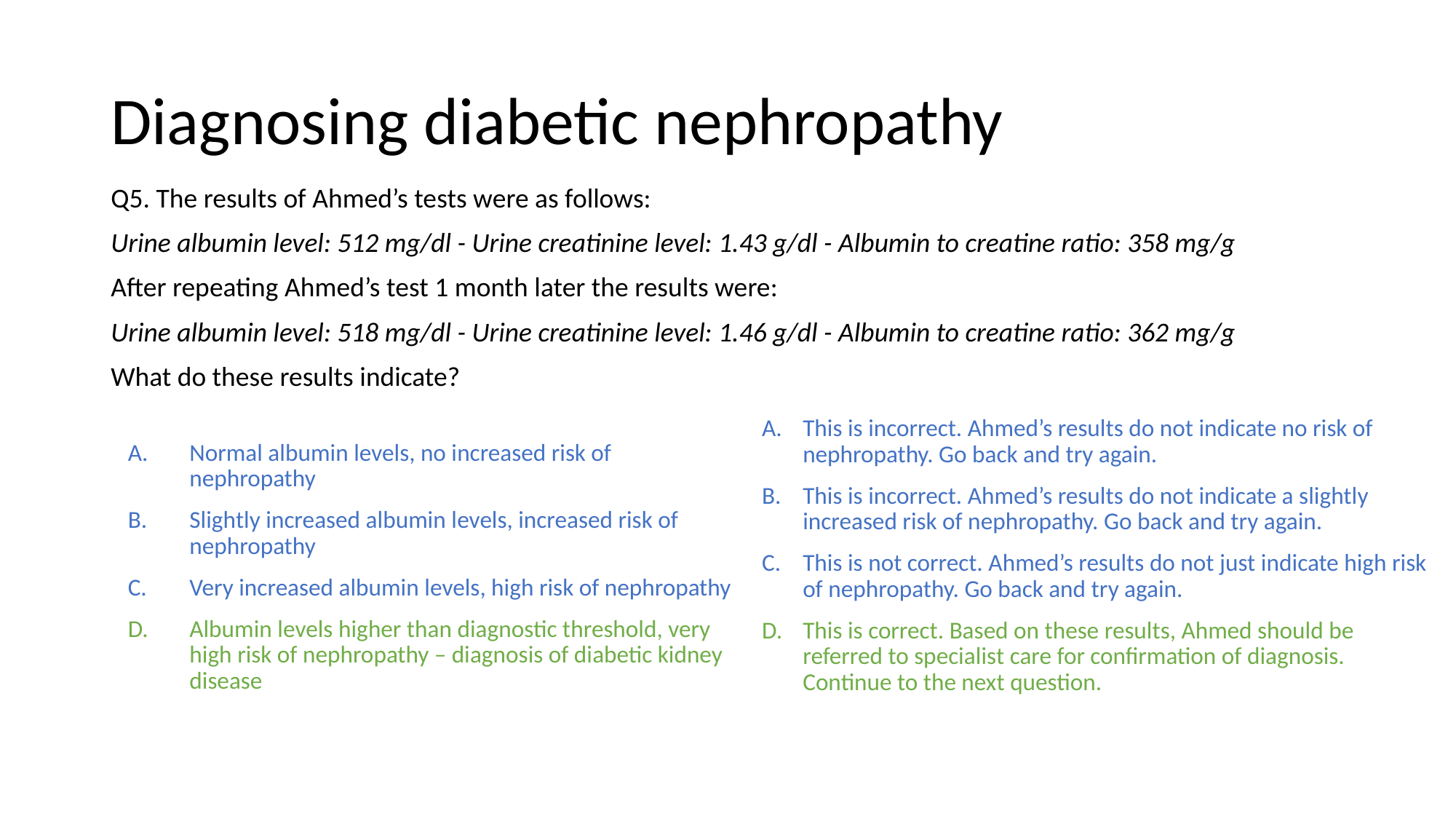

# Diagnosing diabetic nephropathy
Q5. The results of Ahmed’s tests were as follows:
Urine albumin level: 512 mg/dl - Urine creatinine level: 1.43 g/dl - Albumin to creatine ratio: 358 mg/g
After repeating Ahmed’s test 1 month later the results were:
Urine albumin level: 518 mg/dl - Urine creatinine level: 1.46 g/dl - Albumin to creatine ratio: 362 mg/g
What do these results indicate?
This is incorrect. Ahmed’s results do not indicate no risk of nephropathy. Go back and try again.
This is incorrect. Ahmed’s results do not indicate a slightly increased risk of nephropathy. Go back and try again.
This is not correct. Ahmed’s results do not just indicate high risk of nephropathy. Go back and try again.
This is correct. Based on these results, Ahmed should be referred to specialist care for confirmation of diagnosis. Continue to the next question.
Normal albumin levels, no increased risk of nephropathy
Slightly increased albumin levels, increased risk of nephropathy
Very increased albumin levels, high risk of nephropathy
Albumin levels higher than diagnostic threshold, very high risk of nephropathy – diagnosis of diabetic kidney disease